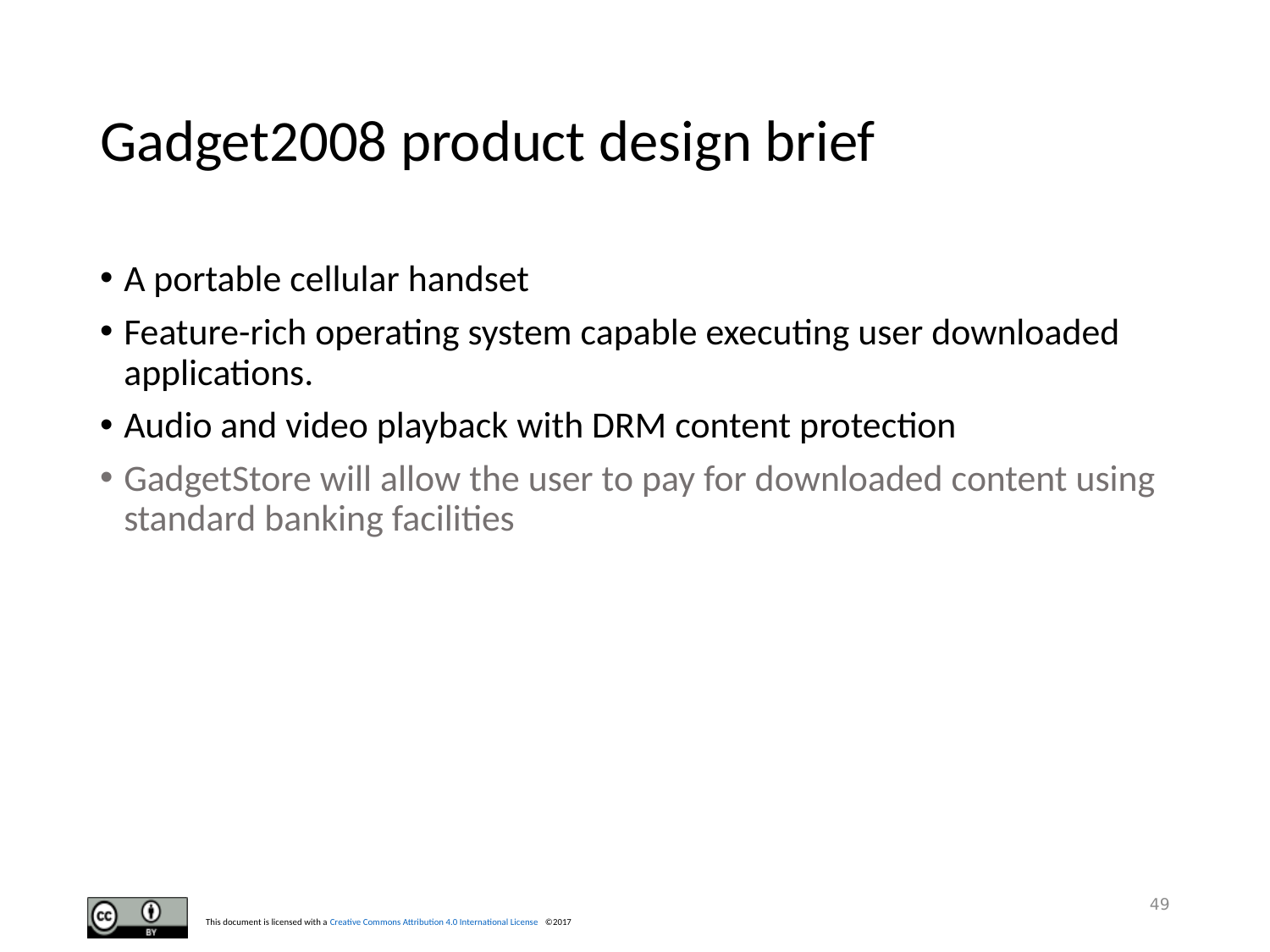

# Gadget2008 product design brief
A portable cellular handset
Feature-rich operating system capable executing user downloaded applications.
Audio and video playback with DRM content protection
GadgetStore will allow the user to pay for downloaded content using standard banking facilities
49